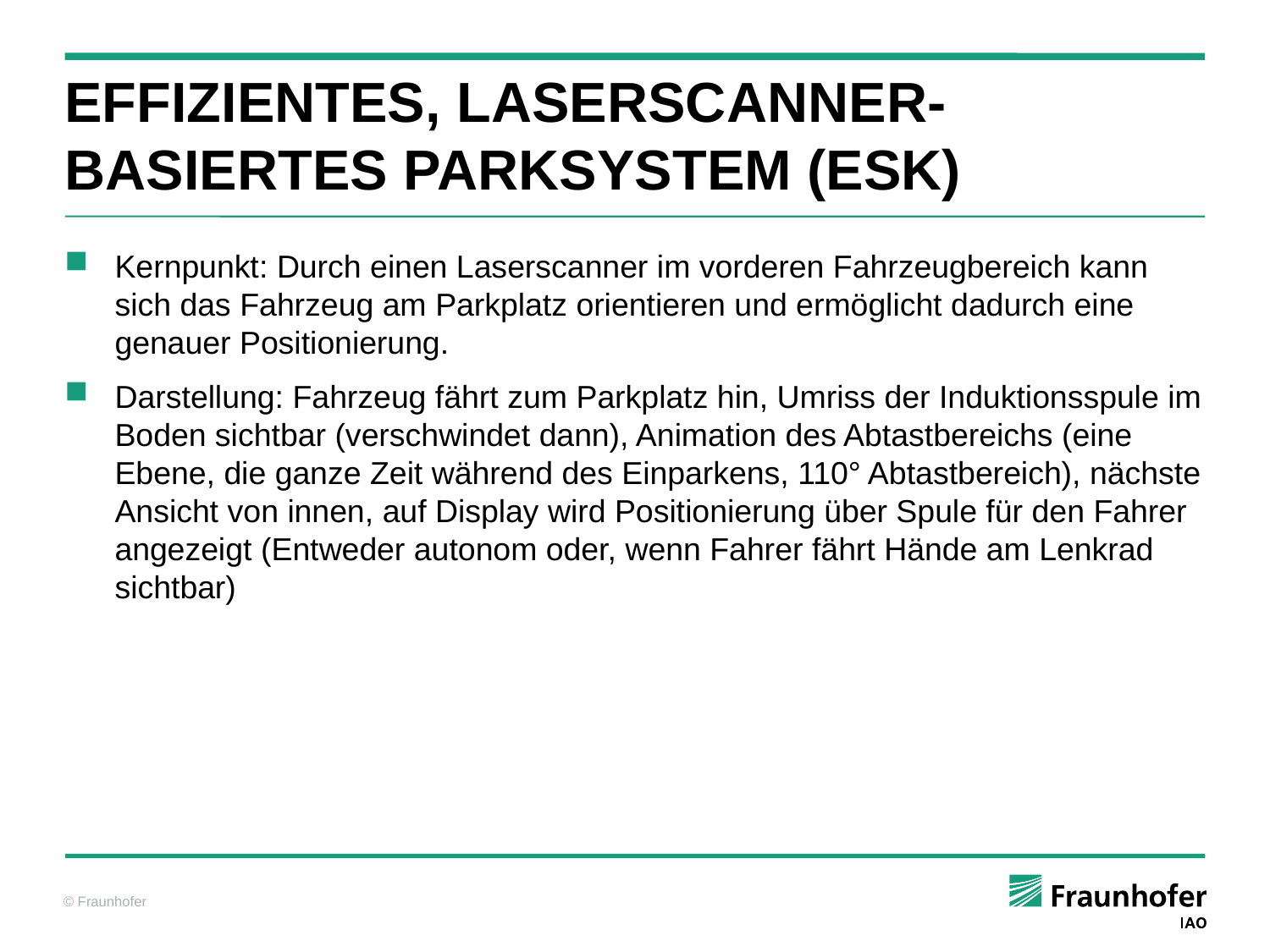

# Effizientes, Laserscanner-basiertes Parksystem (ESK)
Kernpunkt: Durch einen Laserscanner im vorderen Fahrzeugbereich kann sich das Fahrzeug am Parkplatz orientieren und ermöglicht dadurch eine genauer Positionierung.
Darstellung: Fahrzeug fährt zum Parkplatz hin, Umriss der Induktionsspule im Boden sichtbar (verschwindet dann), Animation des Abtastbereichs (eine Ebene, die ganze Zeit während des Einparkens, 110° Abtastbereich), nächste Ansicht von innen, auf Display wird Positionierung über Spule für den Fahrer angezeigt (Entweder autonom oder, wenn Fahrer fährt Hände am Lenkrad sichtbar)